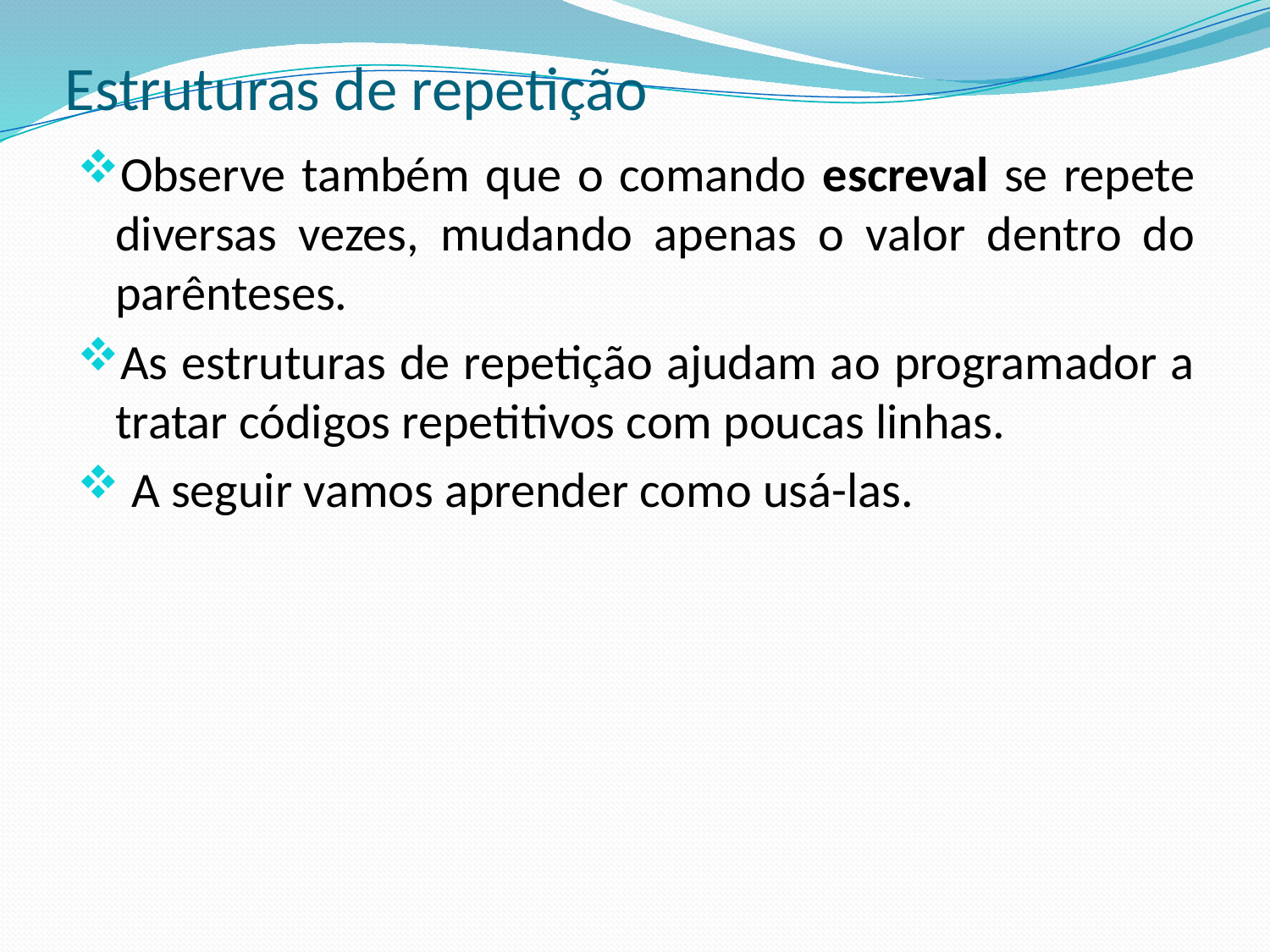

# Estruturas de repetição
Observe também que o comando escreval se repete diversas vezes, mudando apenas o valor dentro do parênteses.
As estruturas de repetição ajudam ao programador a tratar códigos repetitivos com poucas linhas.
 A seguir vamos aprender como usá-las.